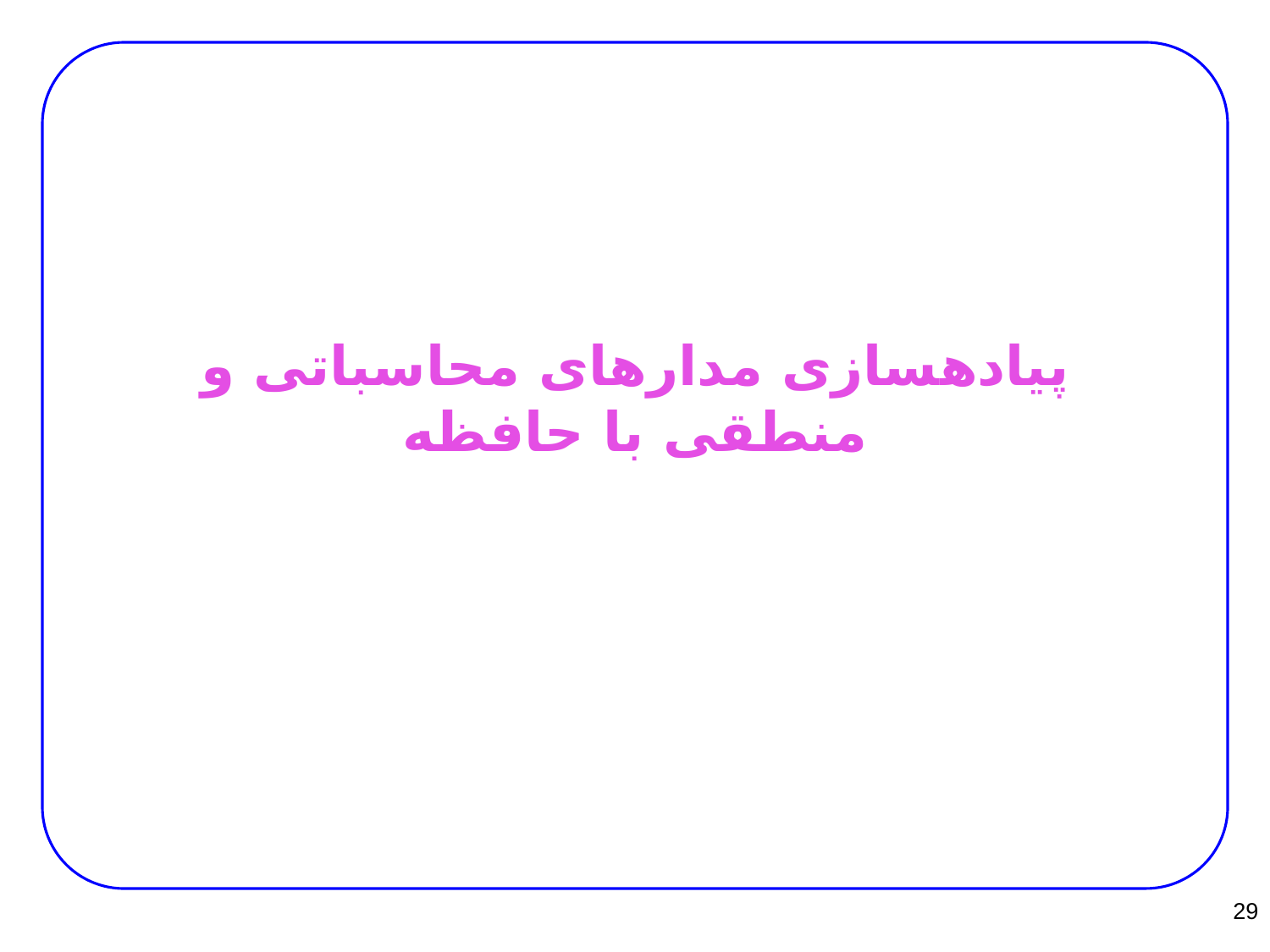

# پیاده­سازی مدارهای محاسباتی و منطقی با حافظه

29